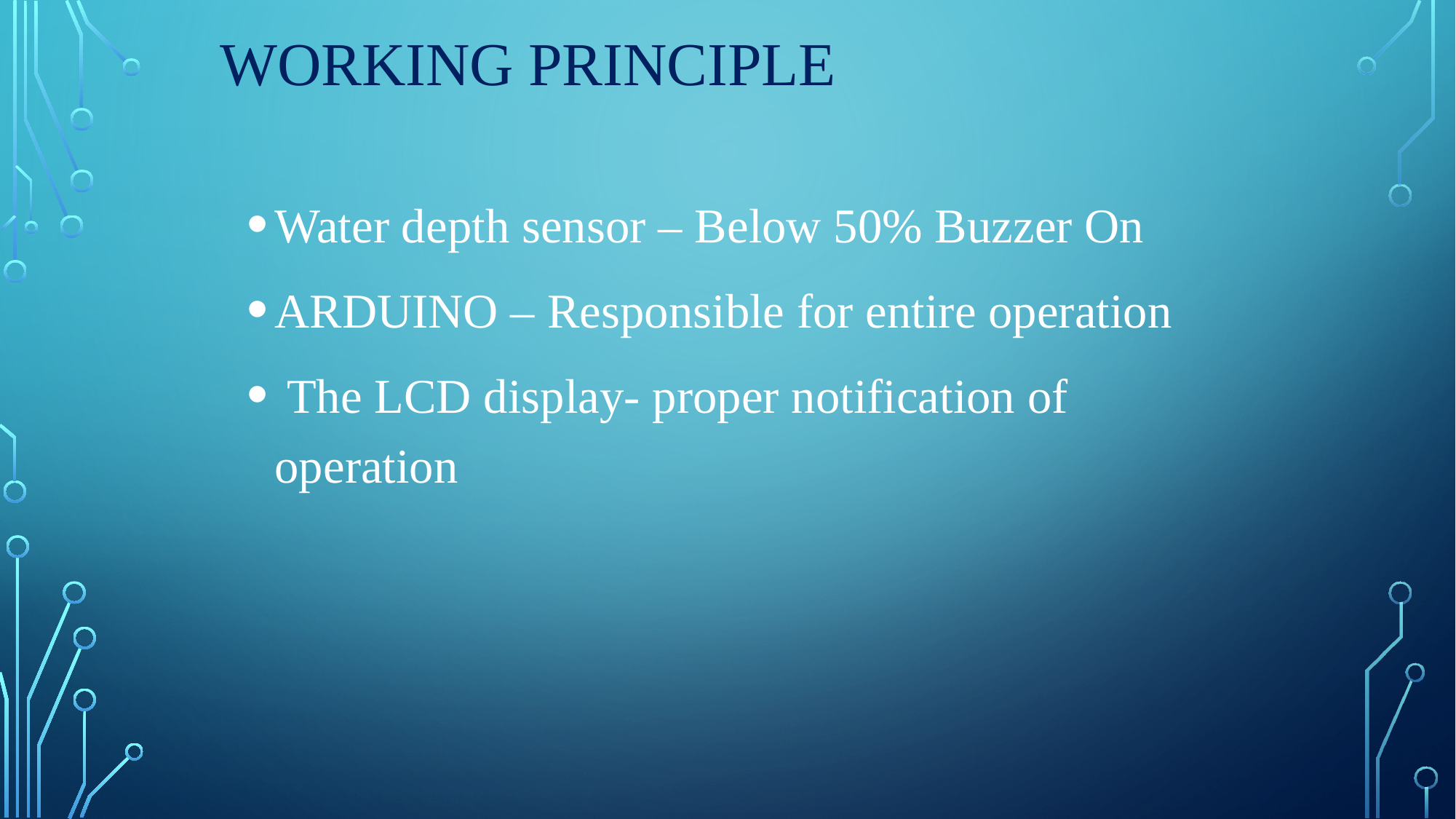

# WORKING PRINCIPLE
Water depth sensor – Below 50% Buzzer On
ARDUINO – Responsible for entire operation
 The LCD display- proper notification of operation